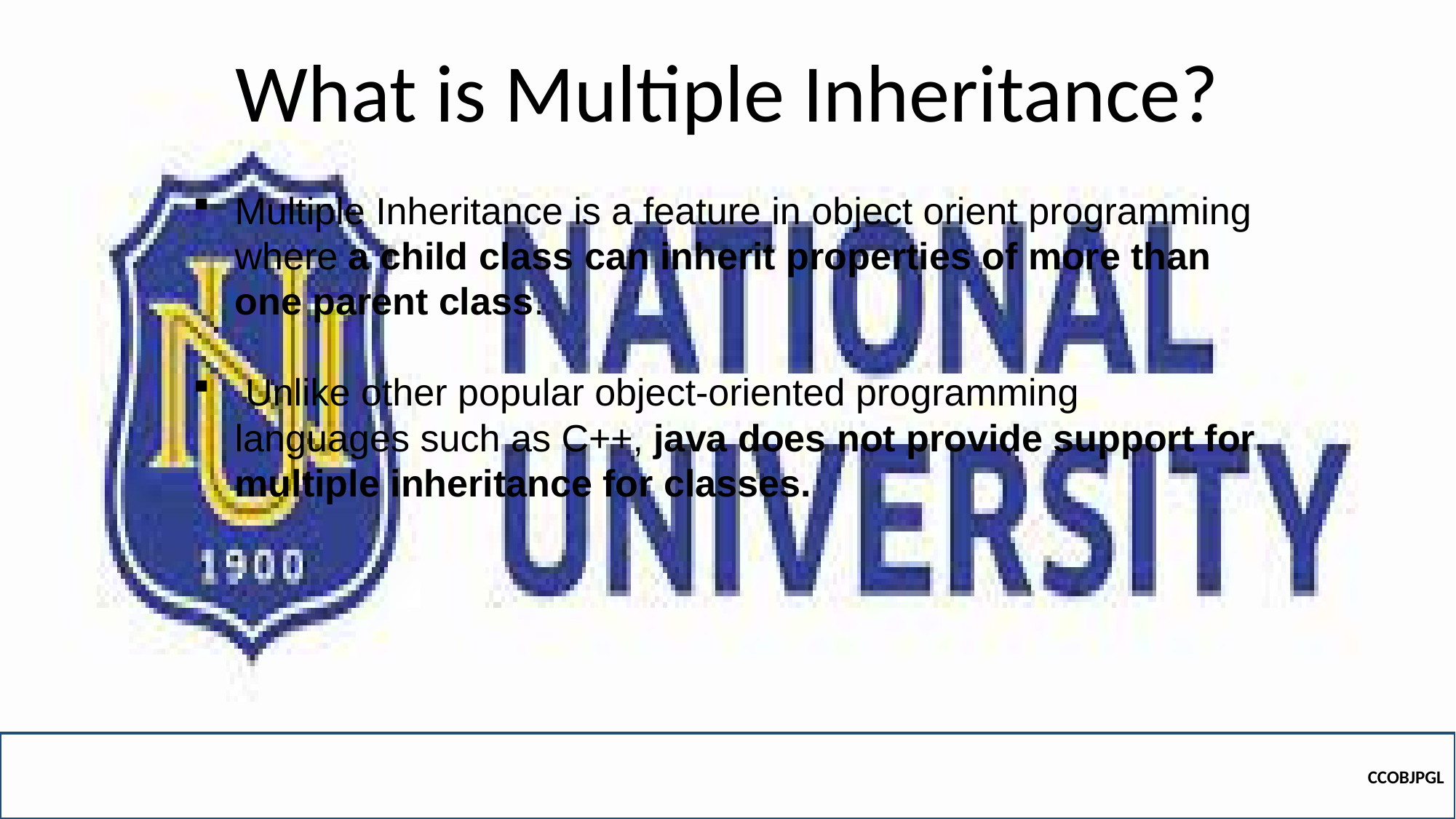

# What is Multiple Inheritance?
Multiple Inheritance is a feature in object orient programming where a child class can inherit properties of more than one parent class.

 Unlike other popular object-oriented programming languages such as C++, java does not provide support for multiple inheritance for classes.

CCOBJPGL